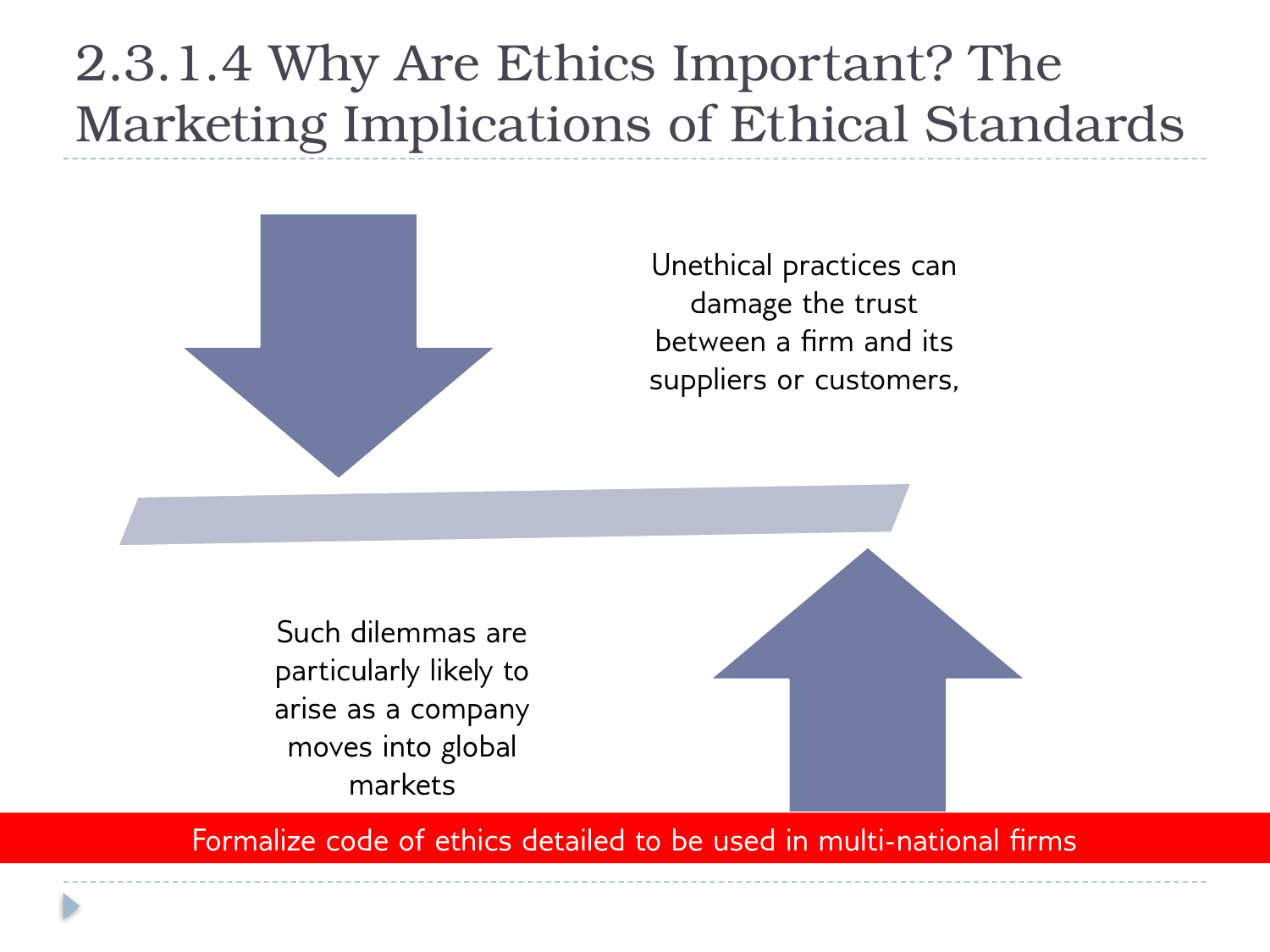

# 2.3.1.4 Why Are Ethics Important? The Marketing Implications of Ethical Standards
Unethical practices can damage the trust between a firm and its suppliers or customers,
Such dilemmas are particularly likely to arise as a company moves into global markets
Formalize code of ethics detailed to be used in multi-national firms